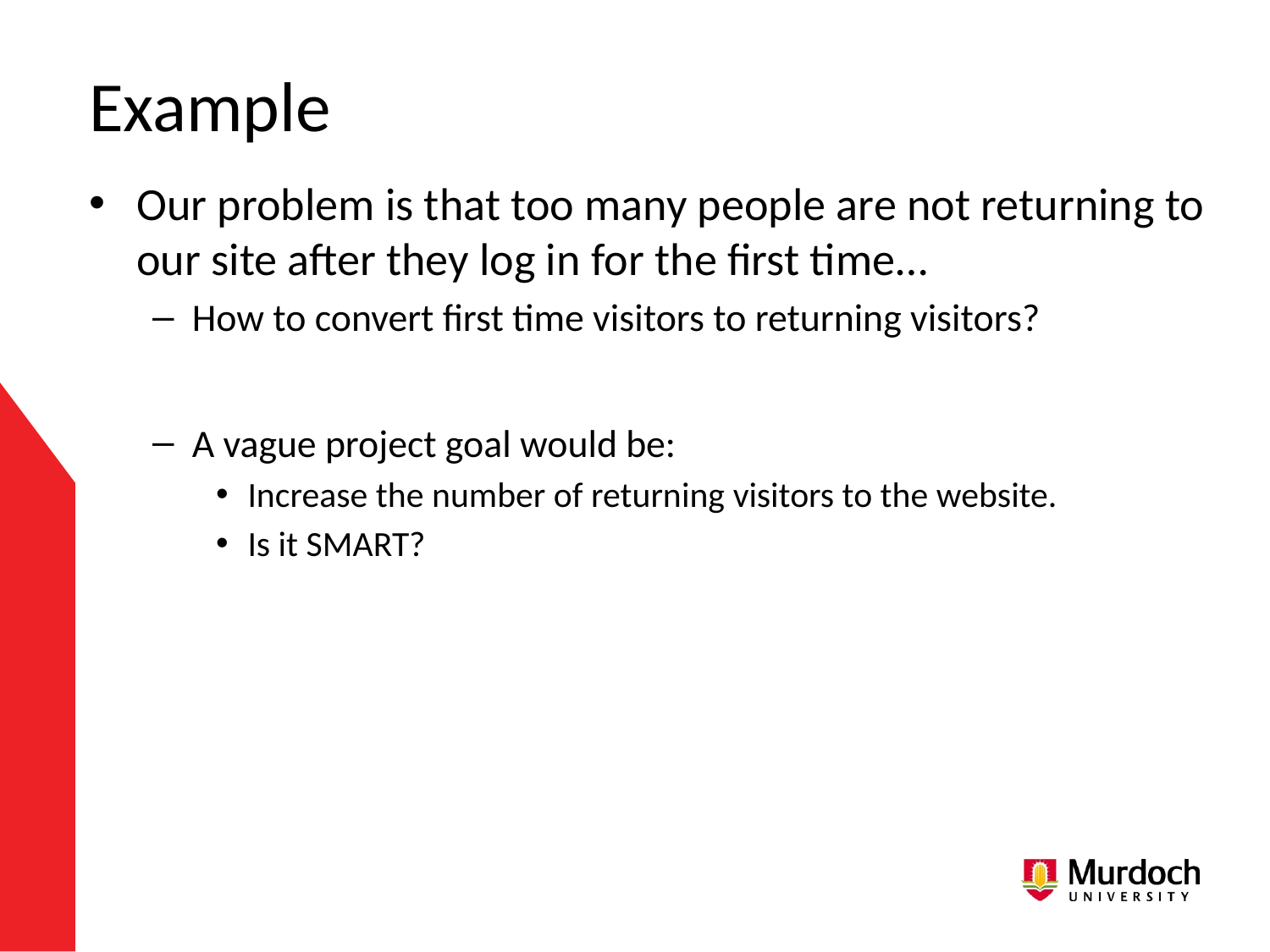

# Example
Our problem is that too many people are not returning to our site after they log in for the first time…
How to convert first time visitors to returning visitors?

A vague project goal would be:
Increase the number of returning visitors to the website.
Is it SMART?